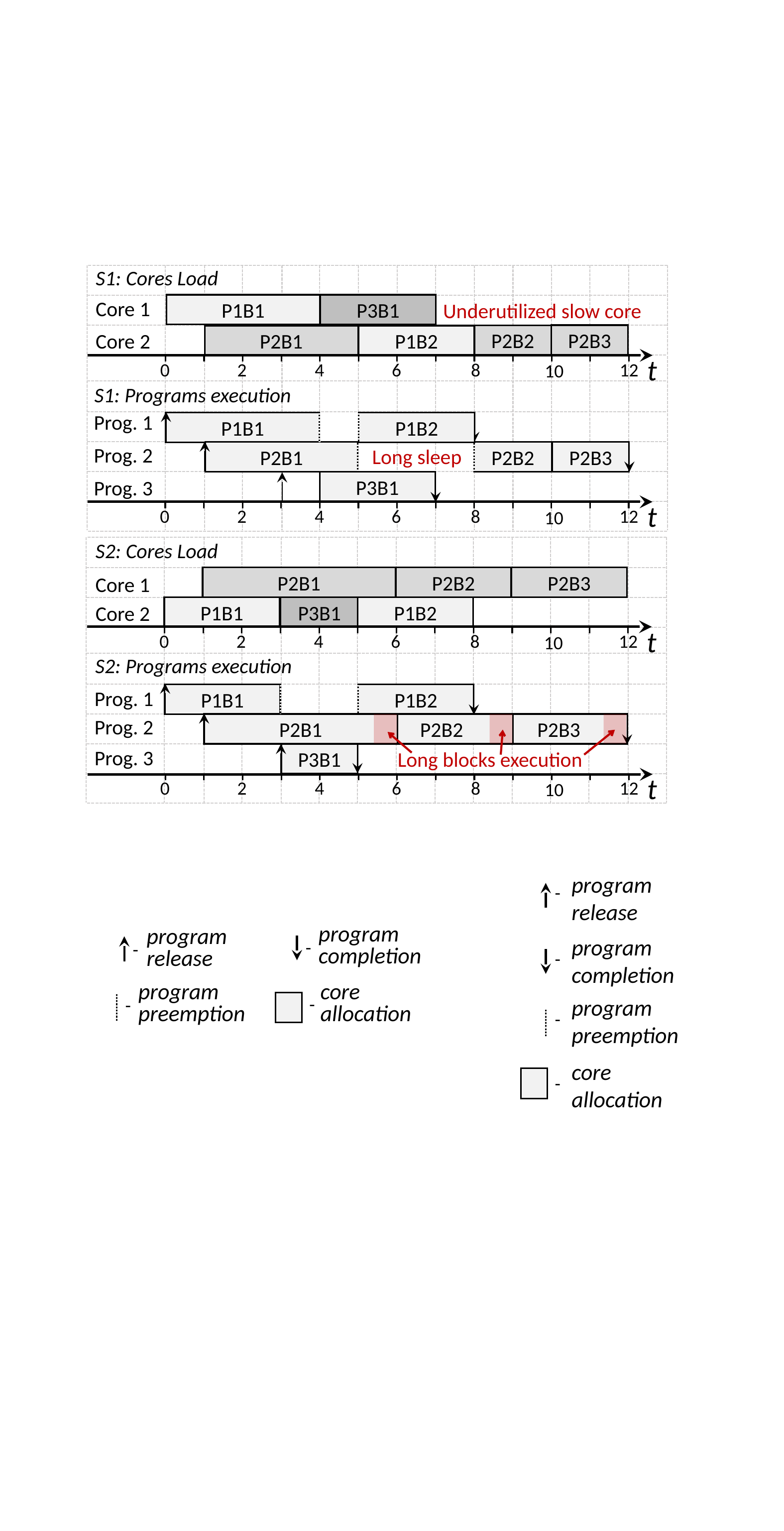

S1: Cores Load
Core 1
P1B1
P3B1
Core 2
P2B3
P2B2
P2B1
P1B2
Underutilized slow core
t
0
2
4
6
8
12
10
S1: Programs execution
Prog. 1
P1B1
P1B2
Prog. 2
P2B1
P2B2
P2B3
Prog. 3
P3B1
Long sleep
t
0
2
4
6
8
12
10
S2: Cores Load
P2B1
P2B2
P2B3
Core 1
Core 2
P1B1
P3B1
P1B2
t
0
2
4
6
8
12
10
S2: Programs execution
Prog. 1
P1B1
P1B2
Prog. 2
P2B1
P2B2
P2B3
Prog. 3
P3B1

Long blocks execution
t
0
2
4
6
8
12
10
program release
-
program completion
program release
program completion

-
-
-
program preemption
core allocation
program preemption

-
-
-
core allocation

-